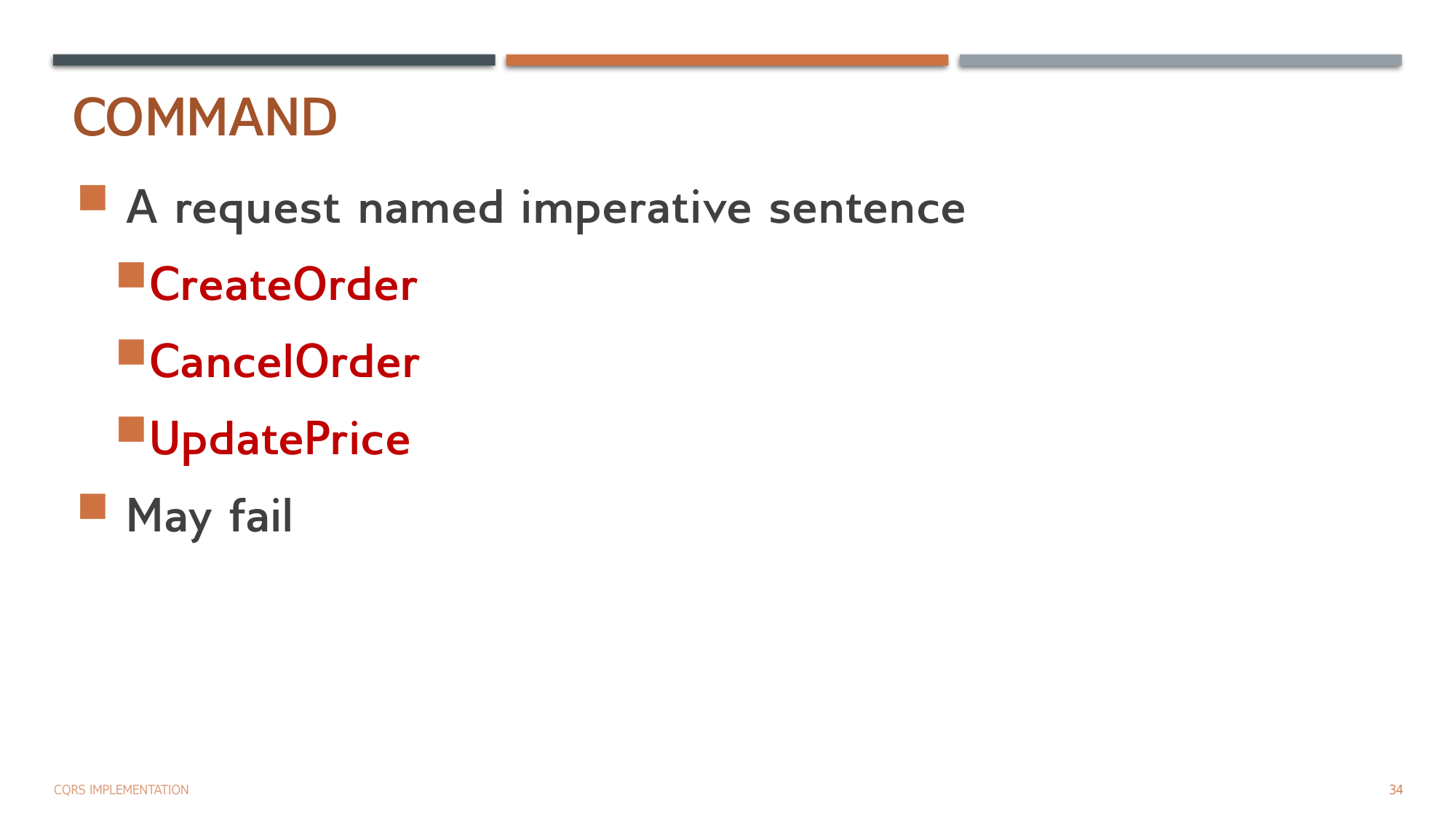

# COMMAND
 A request named imperative sentence
CreateOrder
CancelOrder
UpdatePrice
 May fail
CQRS IMPLEMENTATION
34